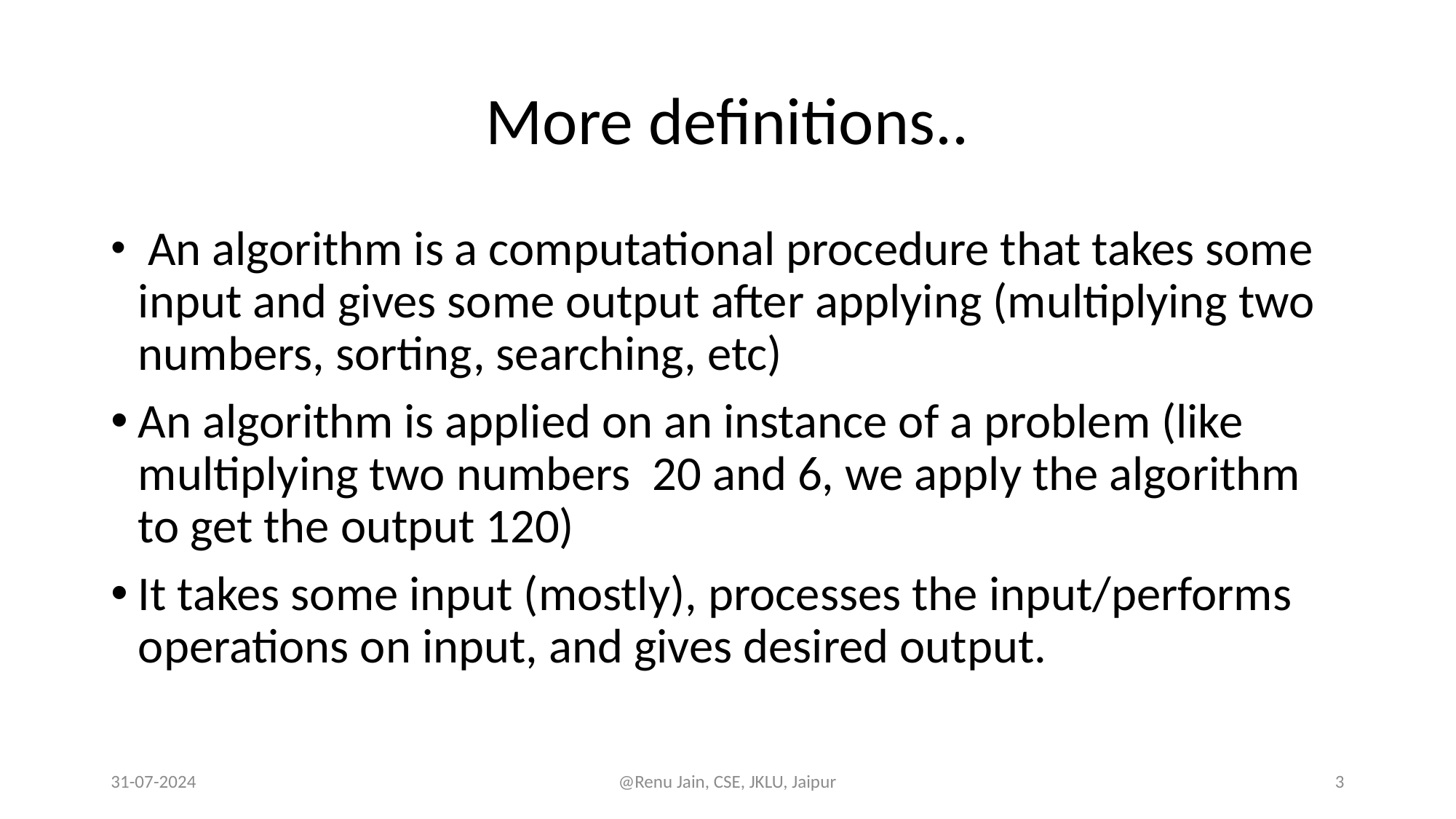

# More definitions..
 An algorithm is a computational procedure that takes some input and gives some output after applying (multiplying two numbers, sorting, searching, etc)
An algorithm is applied on an instance of a problem (like multiplying two numbers  20 and 6, we apply the algorithm to get the output 120)
It takes some input (mostly), processes the input/performs operations on input, and gives desired output.
31-07-2024
@Renu Jain, CSE, JKLU, Jaipur
3